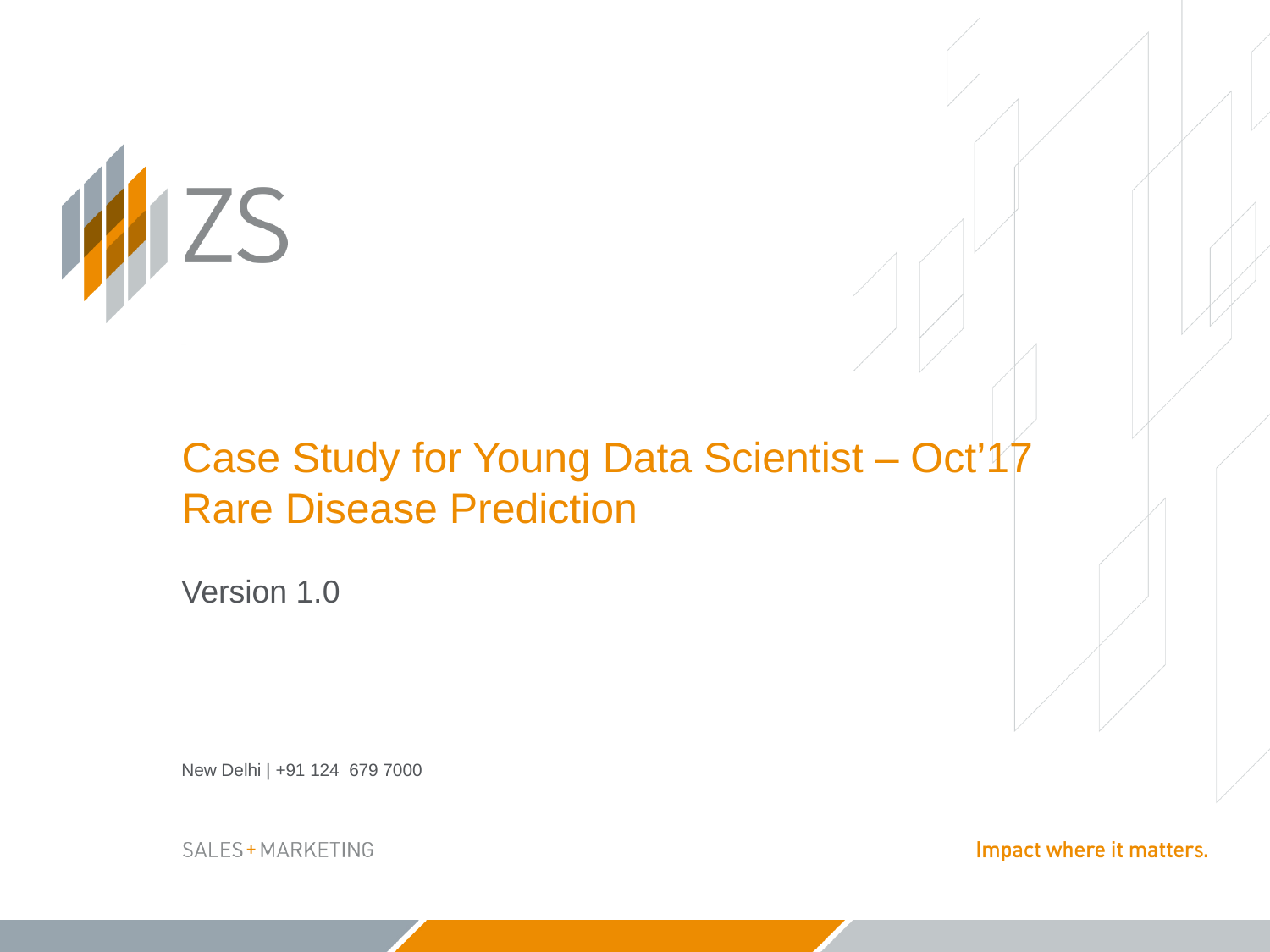

Case Study for Young Data Scientist – Oct’17
Rare Disease Prediction
Version 1.0
New Delhi | +91 124  679 7000